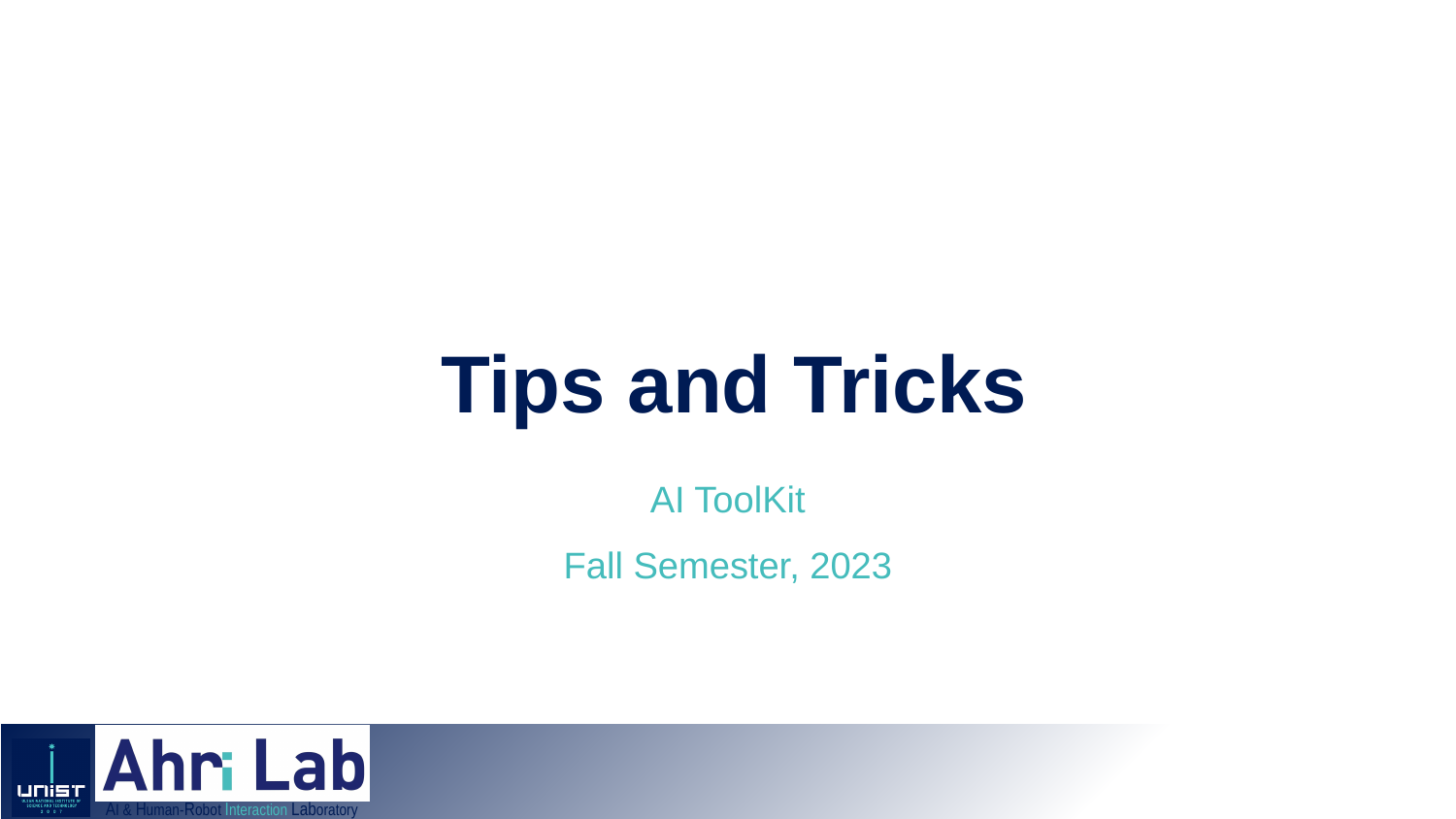

# Tips and Tricks
AI ToolKit
Fall Semester, 2023